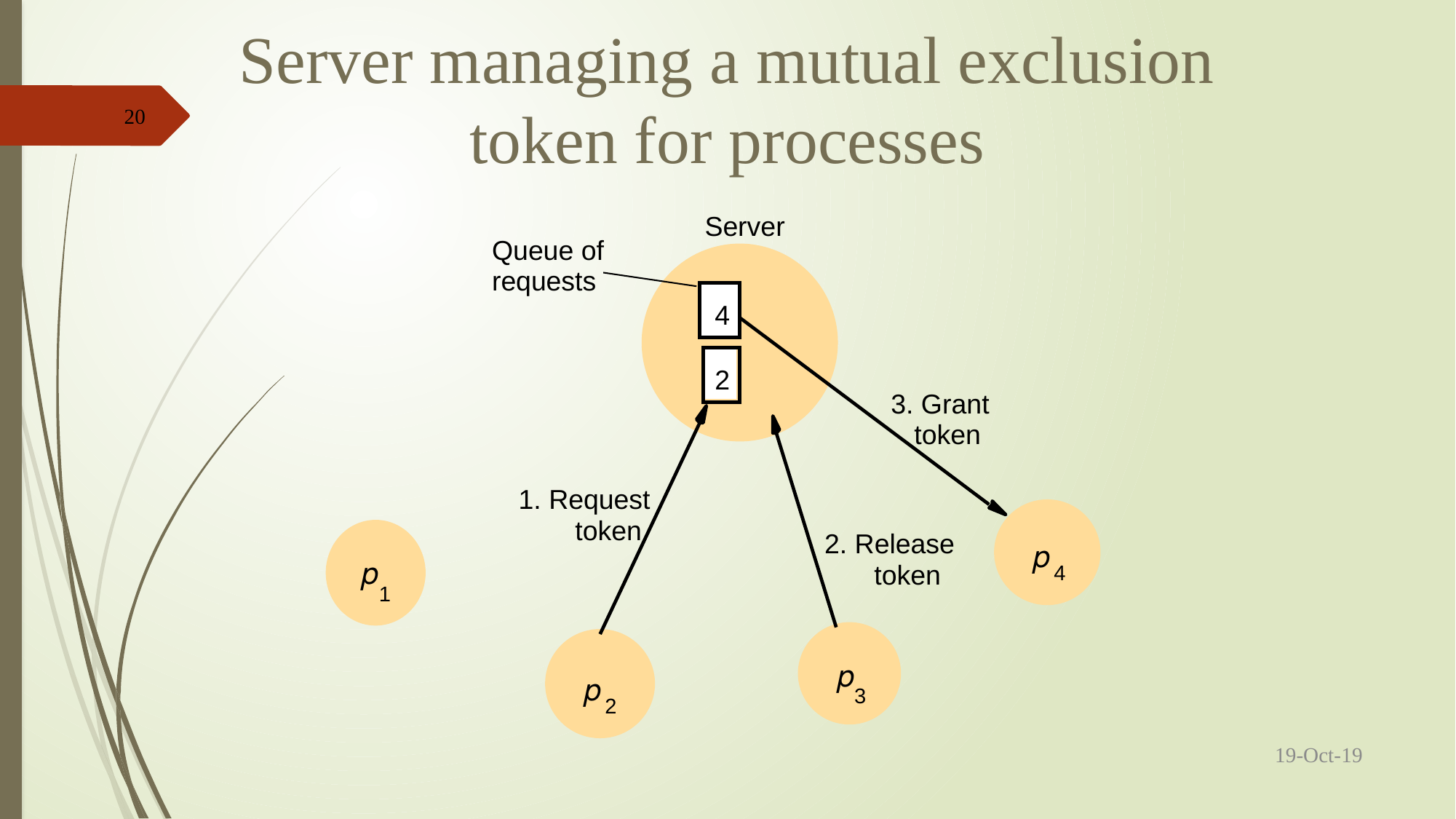

20
Server managing a mutual exclusion token for processes
Server
Queue of

requests

4

2
3. Grant

token

1. Request

token

2. Release
p
p
token
4
1

p
p
3
2
19-Oct-19